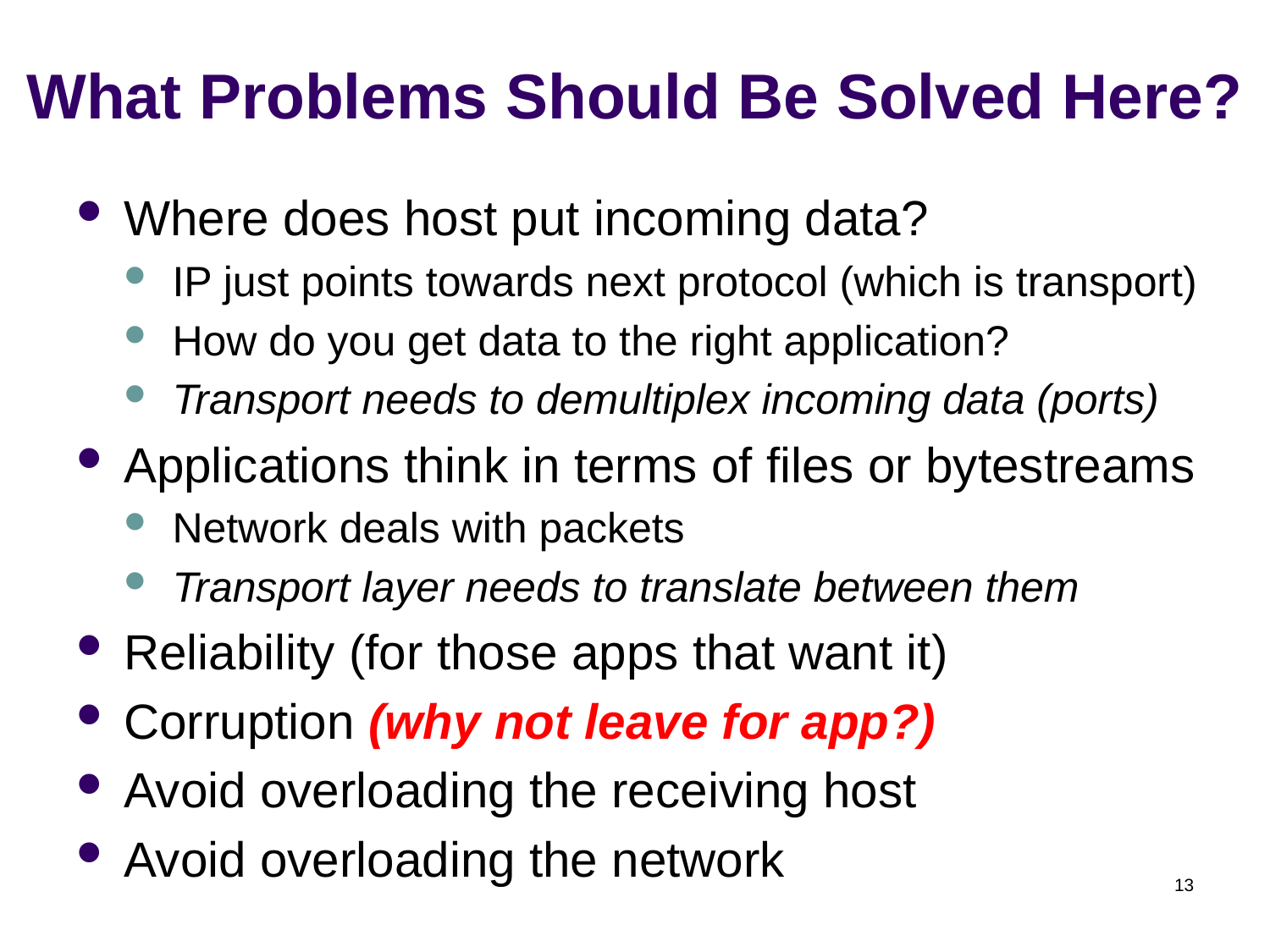

# What Problems Should Be Solved Here?
Where does host put incoming data?
IP just points towards next protocol (which is transport)
How do you get data to the right application?
Transport needs to demultiplex incoming data (ports)
Applications think in terms of files or bytestreams
Network deals with packets
Transport layer needs to translate between them
Reliability (for those apps that want it)
Corruption (why not leave for app?)
Avoid overloading the receiving host
Avoid overloading the network

13